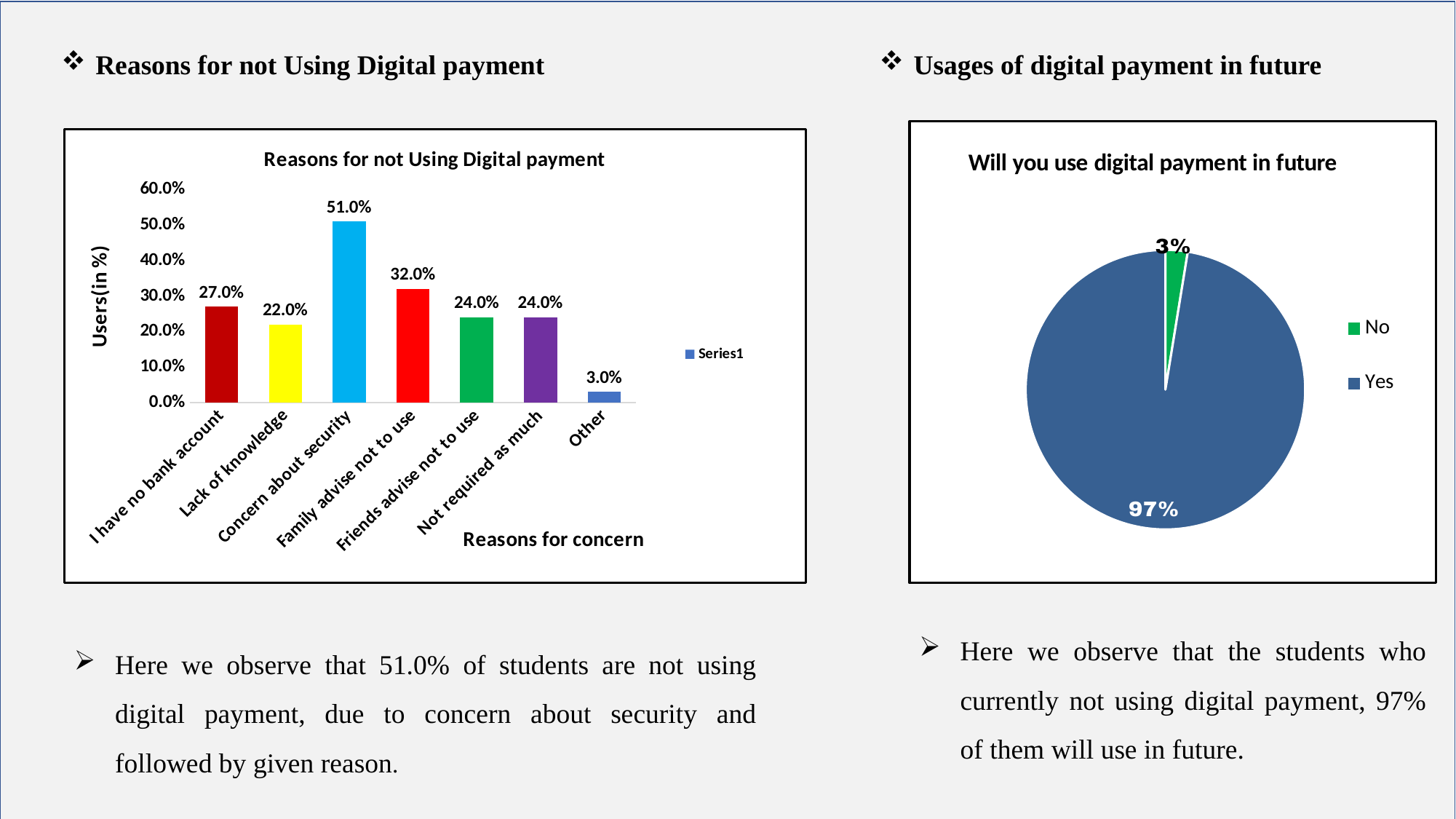

Reasons for not Using Digital payment
Usages of digital payment in future

### Chart: Will you use digital payment in future

| Category |  |
|---|---|
| No | 1.0 |
| Yes | 38.0 |

### Chart: Reasons for not Using Digital payment

| Category |  |
|---|---|
| I have no bank account | 0.27 |
| Lack of knowledge | 0.22 |
| Concern about security | 0.51 |
| Family advise not to use | 0.32 |
| Friends advise not to use | 0.24 |
| Not required as much | 0.24 |
| Other | 0.03 |
Here we observe that the students who currently not using digital payment, 97% of them will use in future.
Here we observe that 51.0% of students are not using digital payment, due to concern about security and followed by given reason.